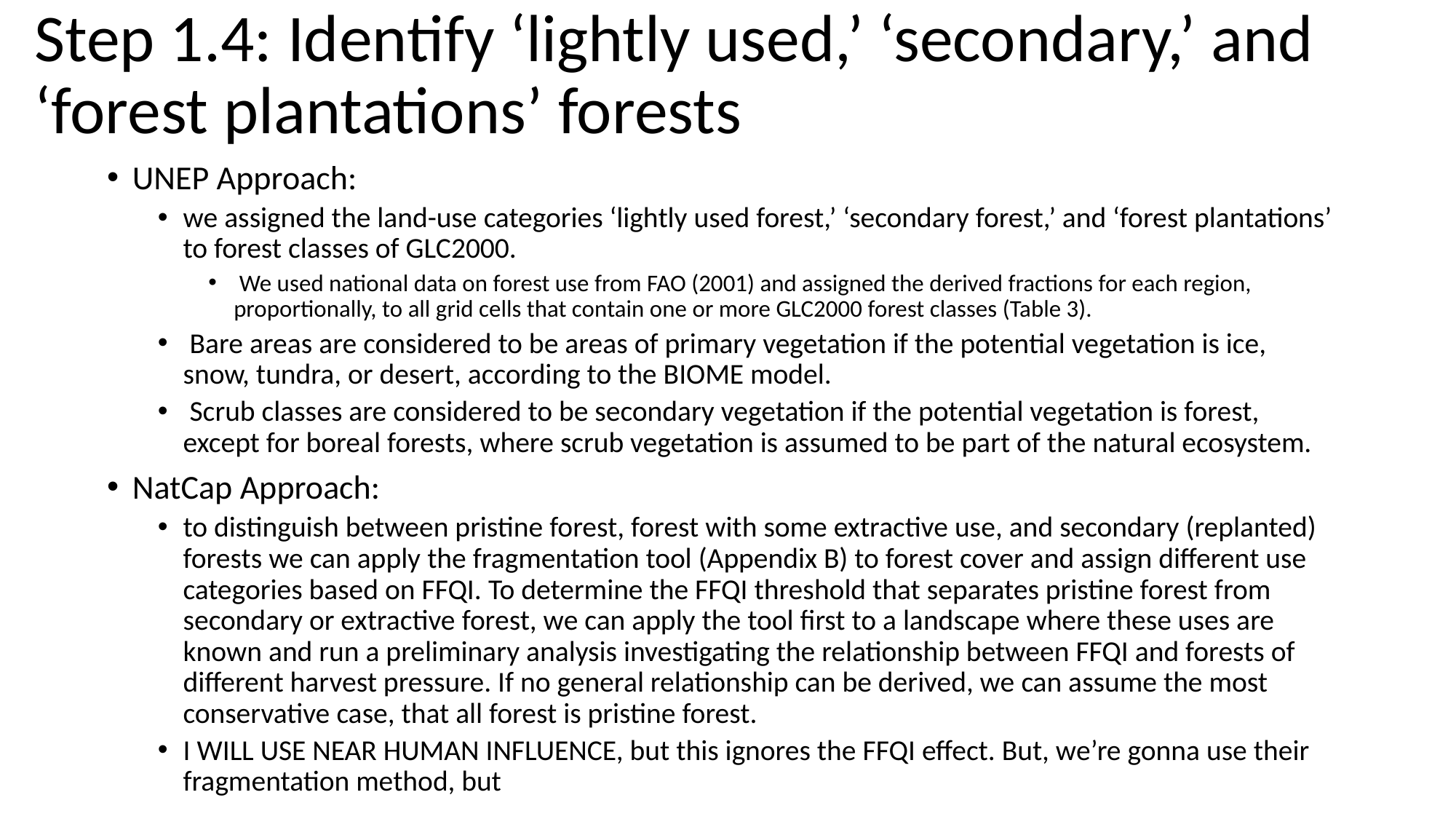

# Step 1.4: Identify ‘lightly used,’ ‘secondary,’ and ‘forest plantations’ forests
UNEP Approach:
we assigned the land-use categories ‘lightly used forest,’ ‘secondary forest,’ and ‘forest plantations’ to forest classes of GLC2000.
 We used national data on forest use from FAO (2001) and assigned the derived fractions for each region, proportionally, to all grid cells that contain one or more GLC2000 forest classes (Table 3).
 Bare areas are considered to be areas of primary vegetation if the potential vegetation is ice, snow, tundra, or desert, according to the BIOME model.
 Scrub classes are considered to be secondary vegetation if the potential vegetation is forest, except for boreal forests, where scrub vegetation is assumed to be part of the natural ecosystem.
NatCap Approach:
to distinguish between pristine forest, forest with some extractive use, and secondary (replanted) forests we can apply the fragmentation tool (Appendix B) to forest cover and assign different use categories based on FFQI. To determine the FFQI threshold that separates pristine forest from secondary or extractive forest, we can apply the tool first to a landscape where these uses are known and run a preliminary analysis investigating the relationship between FFQI and forests of different harvest pressure. If no general relationship can be derived, we can assume the most conservative case, that all forest is pristine forest.
I WILL USE NEAR HUMAN INFLUENCE, but this ignores the FFQI effect. But, we’re gonna use their fragmentation method, but